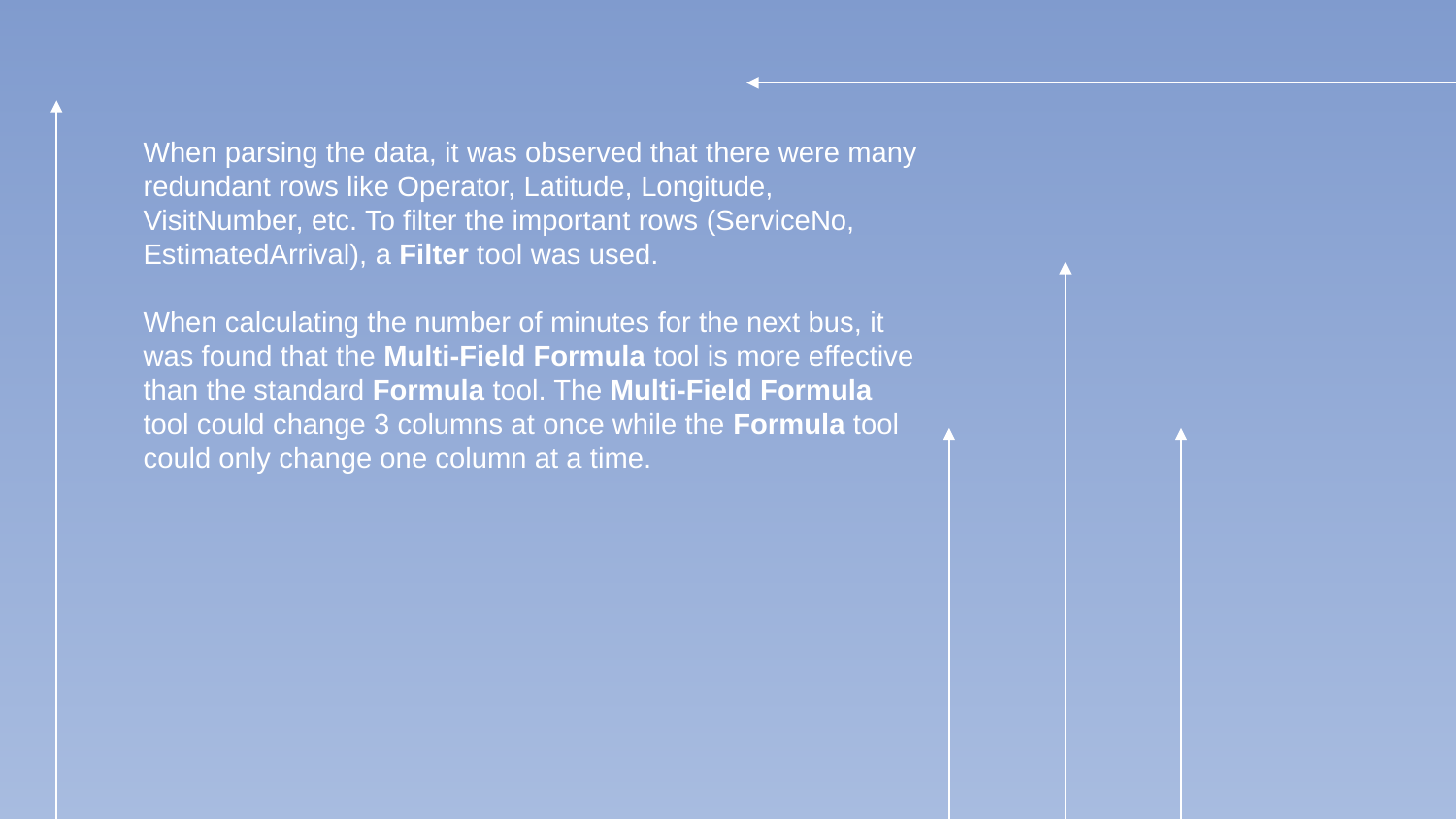

When parsing the data, it was observed that there were many redundant rows like Operator, Latitude, Longitude, VisitNumber, etc. To filter the important rows (ServiceNo, EstimatedArrival), a Filter tool was used.

When calculating the number of minutes for the next bus, it was found that the Multi-Field Formula tool is more effective than the standard Formula tool. The Multi-Field Formula tool could change 3 columns at once while the Formula tool could only change one column at a time.